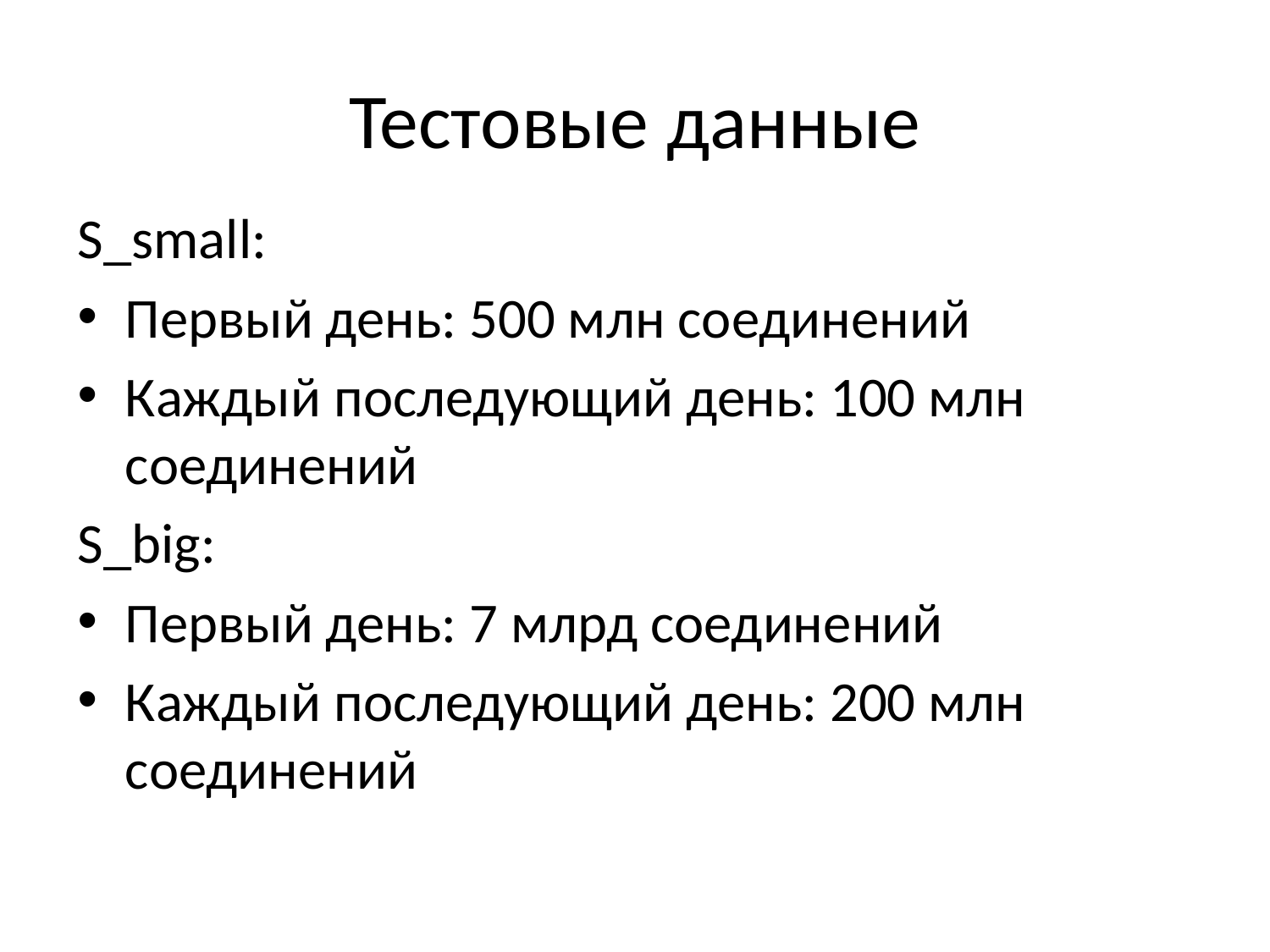

# Тестовые данные
S_small:
Первый день: 500 млн соединений
Каждый последующий день: 100 млн соединений
S_big:
Первый день: 7 млрд соединений
Каждый последующий день: 200 млн соединений